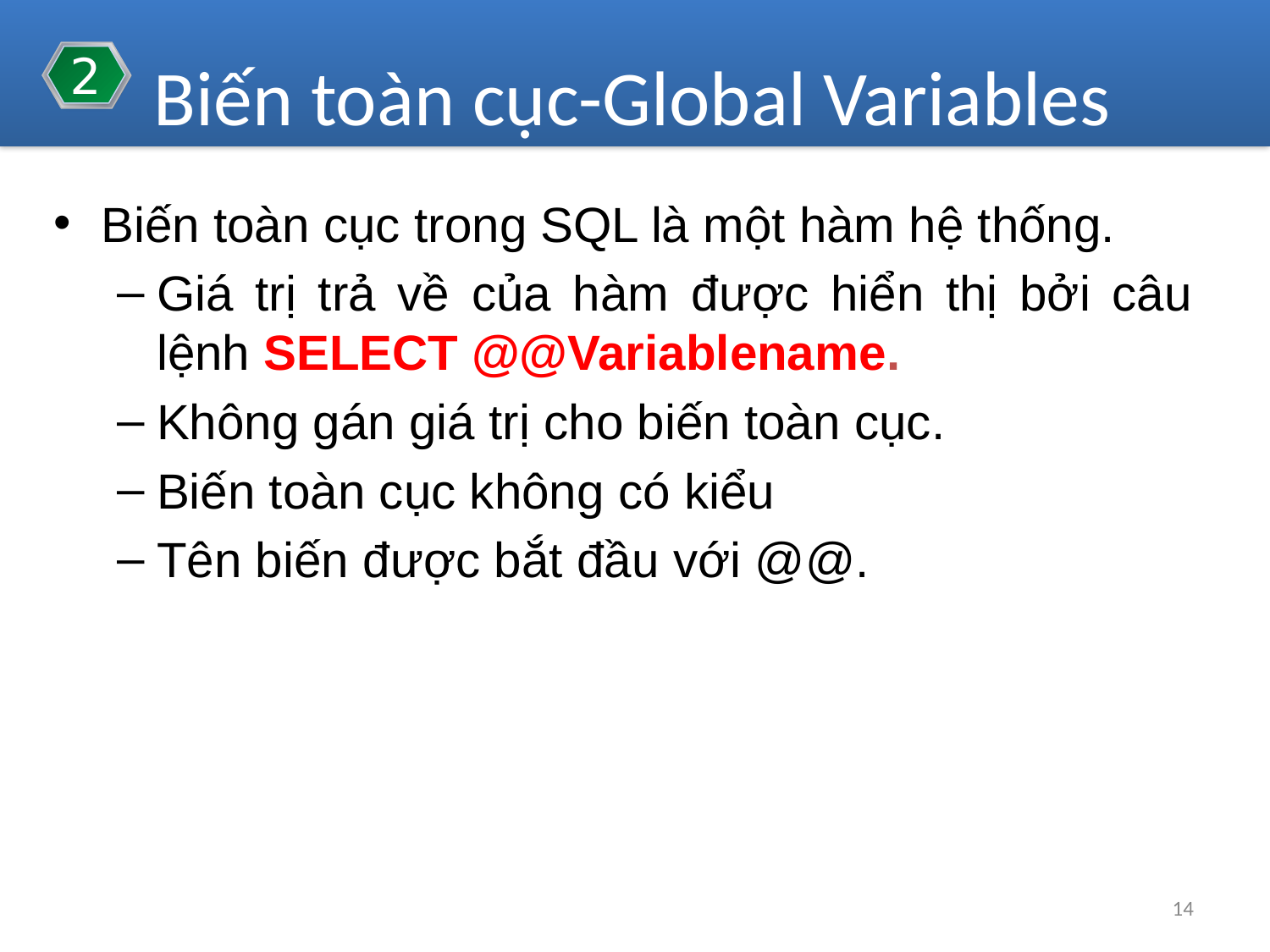

2
Biến toàn cục-Global Variables
Biến toàn cục trong SQL là một hàm hệ thống.
Giá trị trả về của hàm được hiển thị bởi câu lệnh SELECT @@Variablename.
Không gán giá trị cho biến toàn cục.
Biến toàn cục không có kiểu
Tên biến được bắt đầu với @@.

14